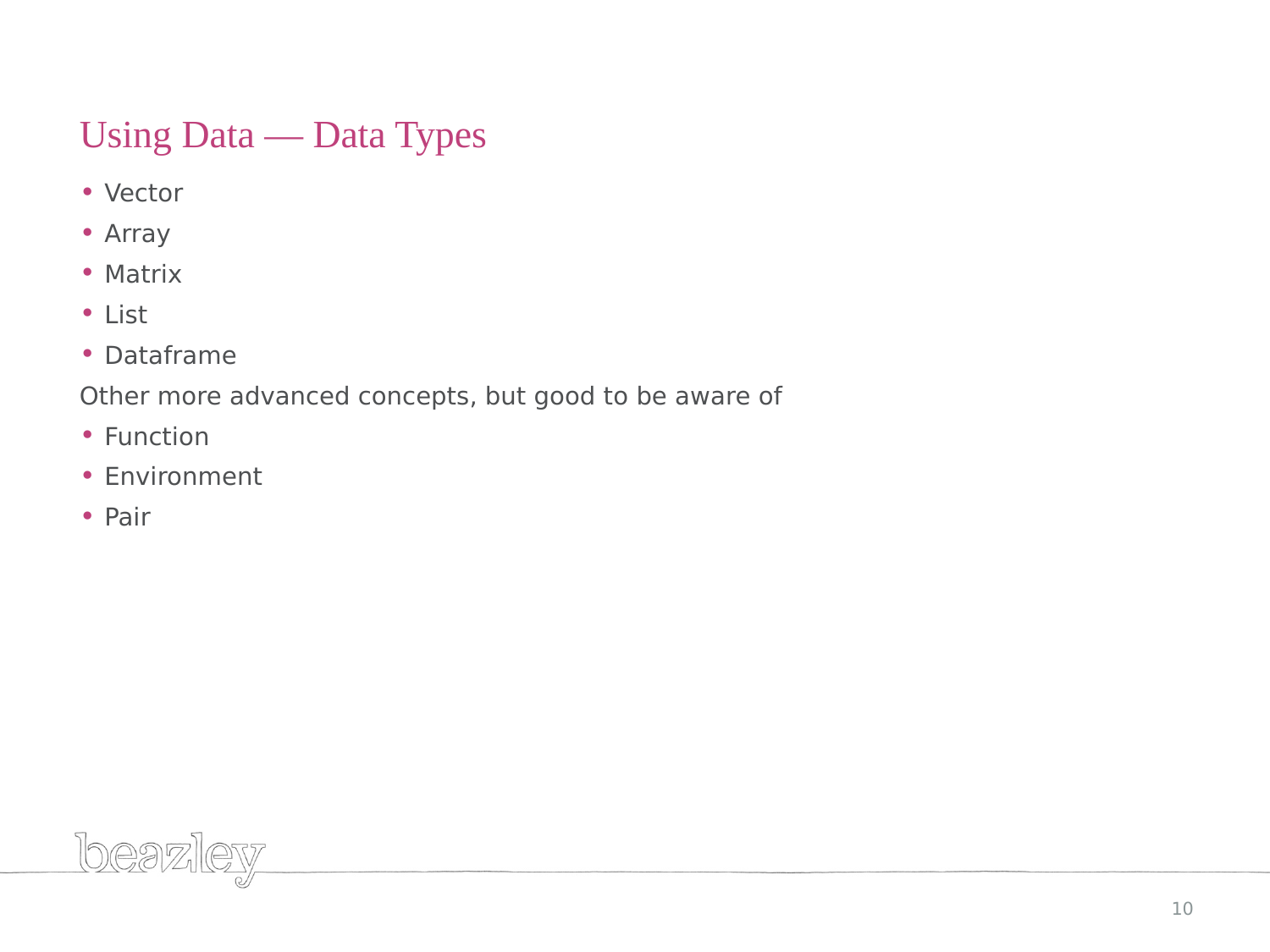

# Using Data — Data Types
Vector
Array
Matrix
List
Dataframe
Other more advanced concepts, but good to be aware of
Function
Environment
Pair
10